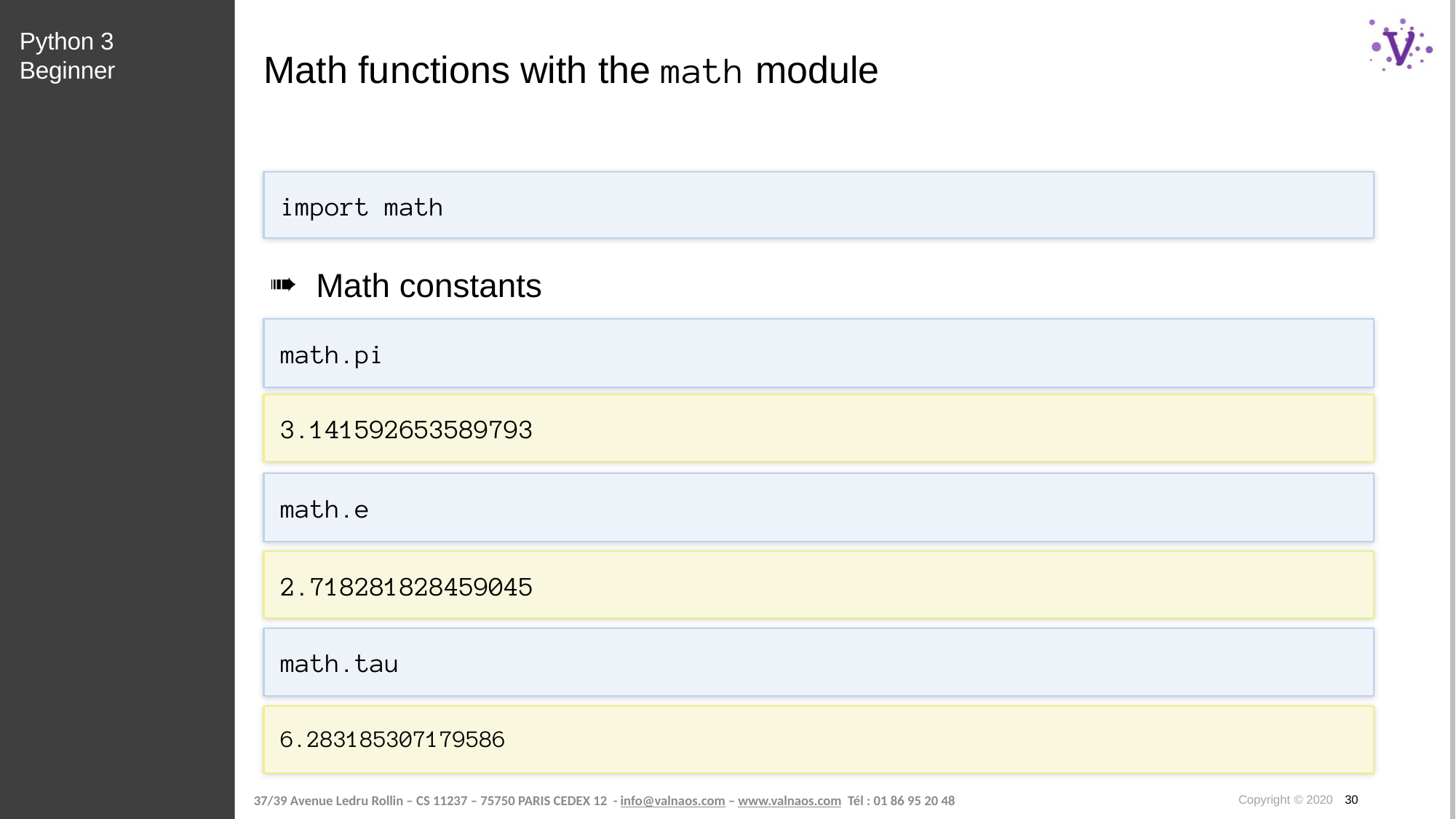

Python 3 Beginner
# Math functions with the math module
import math
Math constants
math.pi
3.141592653589793
math.e
2.718281828459045
math.tau
6.283185307179586
Copyright © 2020   30